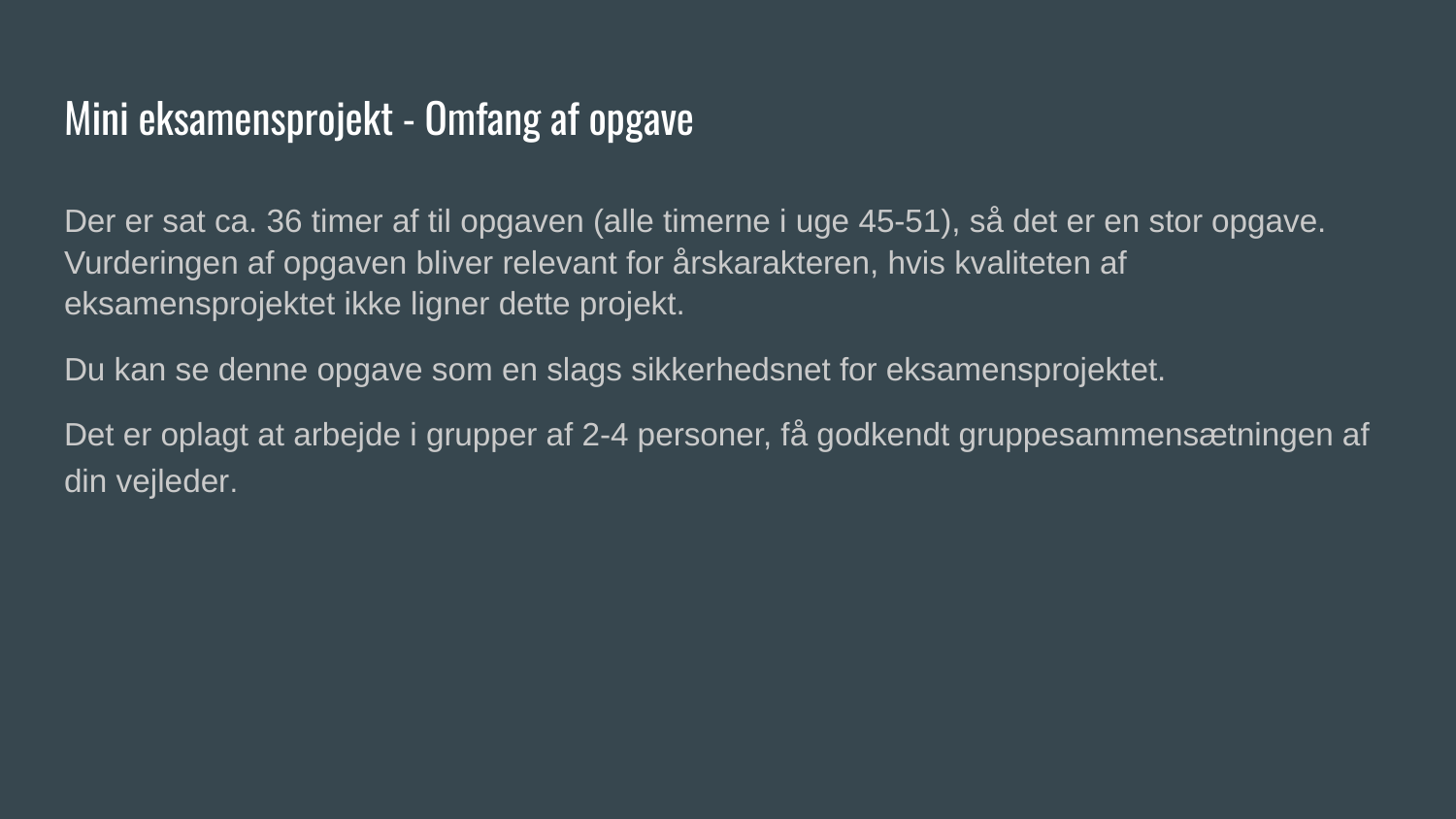

# Mini eksamensprojekt - Omfang af opgave
Der er sat ca. 36 timer af til opgaven (alle timerne i uge 45-51), så det er en stor opgave. Vurderingen af opgaven bliver relevant for årskarakteren, hvis kvaliteten af eksamensprojektet ikke ligner dette projekt.
Du kan se denne opgave som en slags sikkerhedsnet for eksamensprojektet.
Det er oplagt at arbejde i grupper af 2-4 personer, få godkendt gruppesammensætningen af din vejleder.